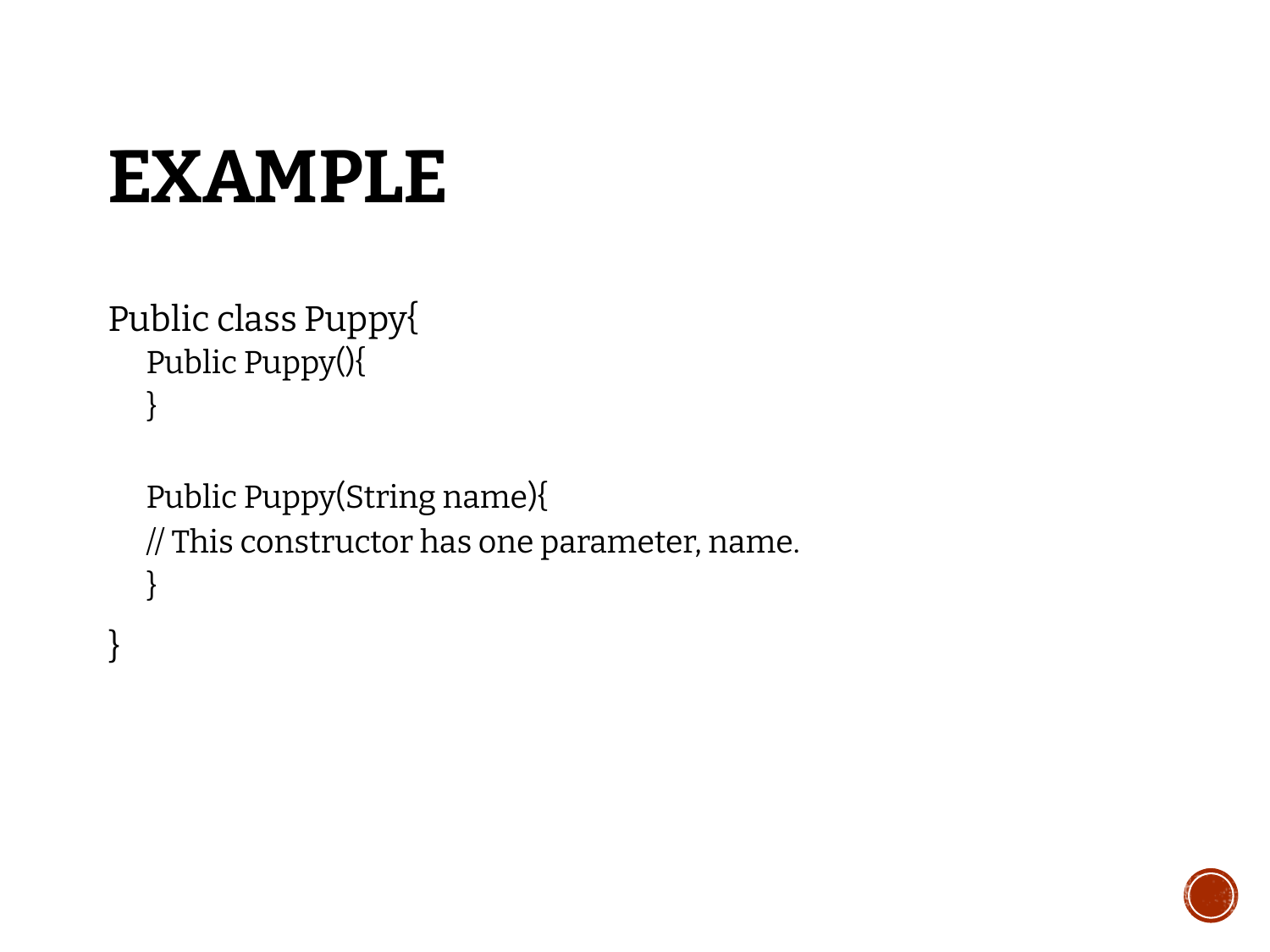

# Example
Public class Puppy{
Public Puppy(){
}

Public Puppy(String name){
// This constructor has one parameter, name.
}
}